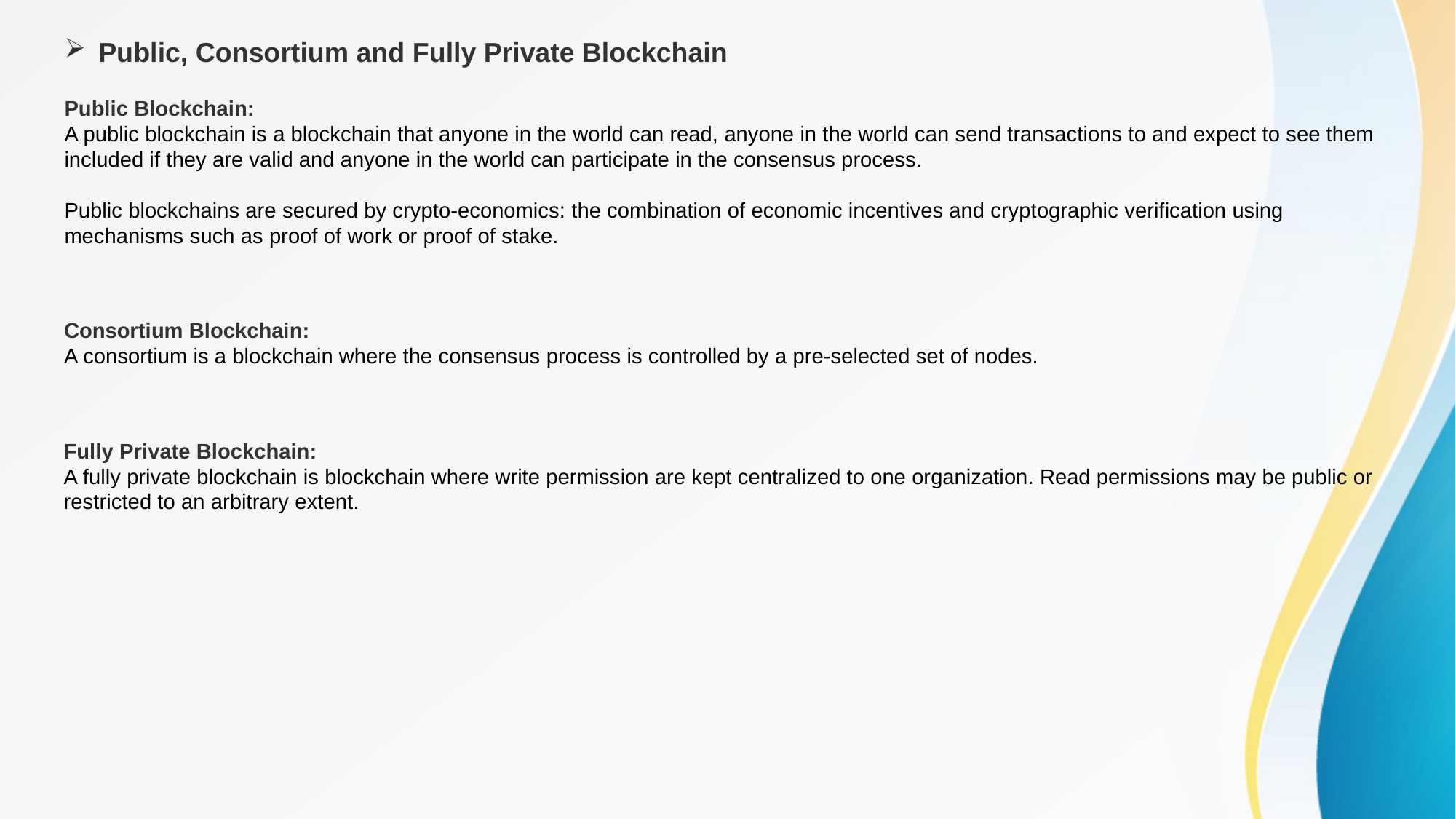

Public, Consortium and Fully Private Blockchain
Public Blockchain:
A public blockchain is a blockchain that anyone in the world can read, anyone in the world can send transactions to and expect to see them included if they are valid and anyone in the world can participate in the consensus process.

Public blockchains are secured by crypto-economics: the combination of economic incentives and cryptographic verification using mechanisms such as proof of work or proof of stake.
Consortium Blockchain:
A consortium is a blockchain where the consensus process is controlled by a pre-selected set of nodes.
Fully Private Blockchain:
A fully private blockchain is blockchain where write permission are kept centralized to one organization. Read permissions may be public or restricted to an arbitrary extent.